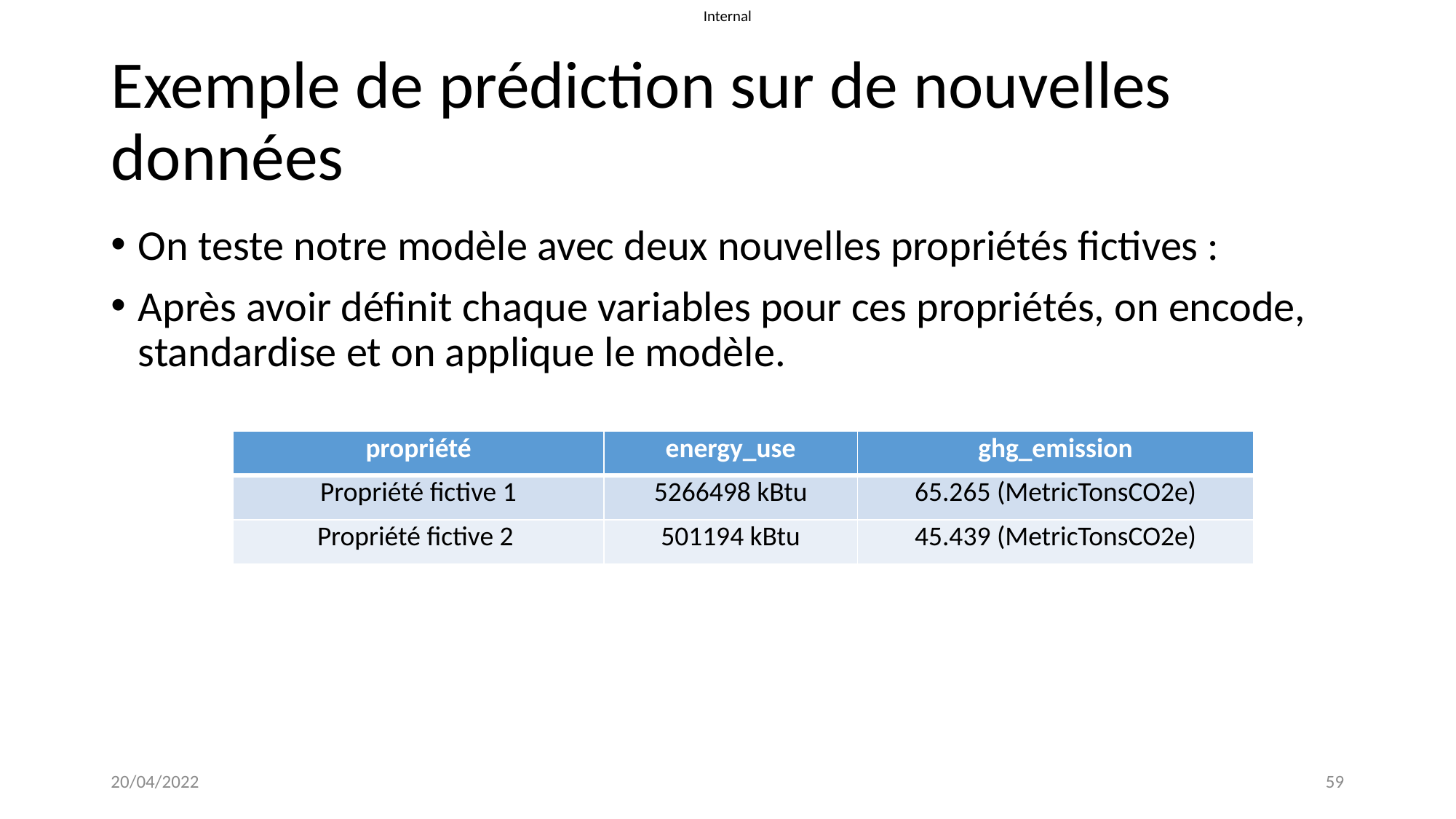

# Exemple de prédiction sur de nouvelles données
On teste notre modèle avec deux nouvelles propriétés fictives :
Après avoir définit chaque variables pour ces propriétés, on encode, standardise et on applique le modèle.

| propriété | energy\_use | ghg\_emission |
| --- | --- | --- |
| Propriété fictive 1 | 5266498 kBtu | 65.265 (MetricTonsCO2e) |
| Propriété fictive 2 | 501194 kBtu | 45.439 (MetricTonsCO2e) |
20/04/2022

59